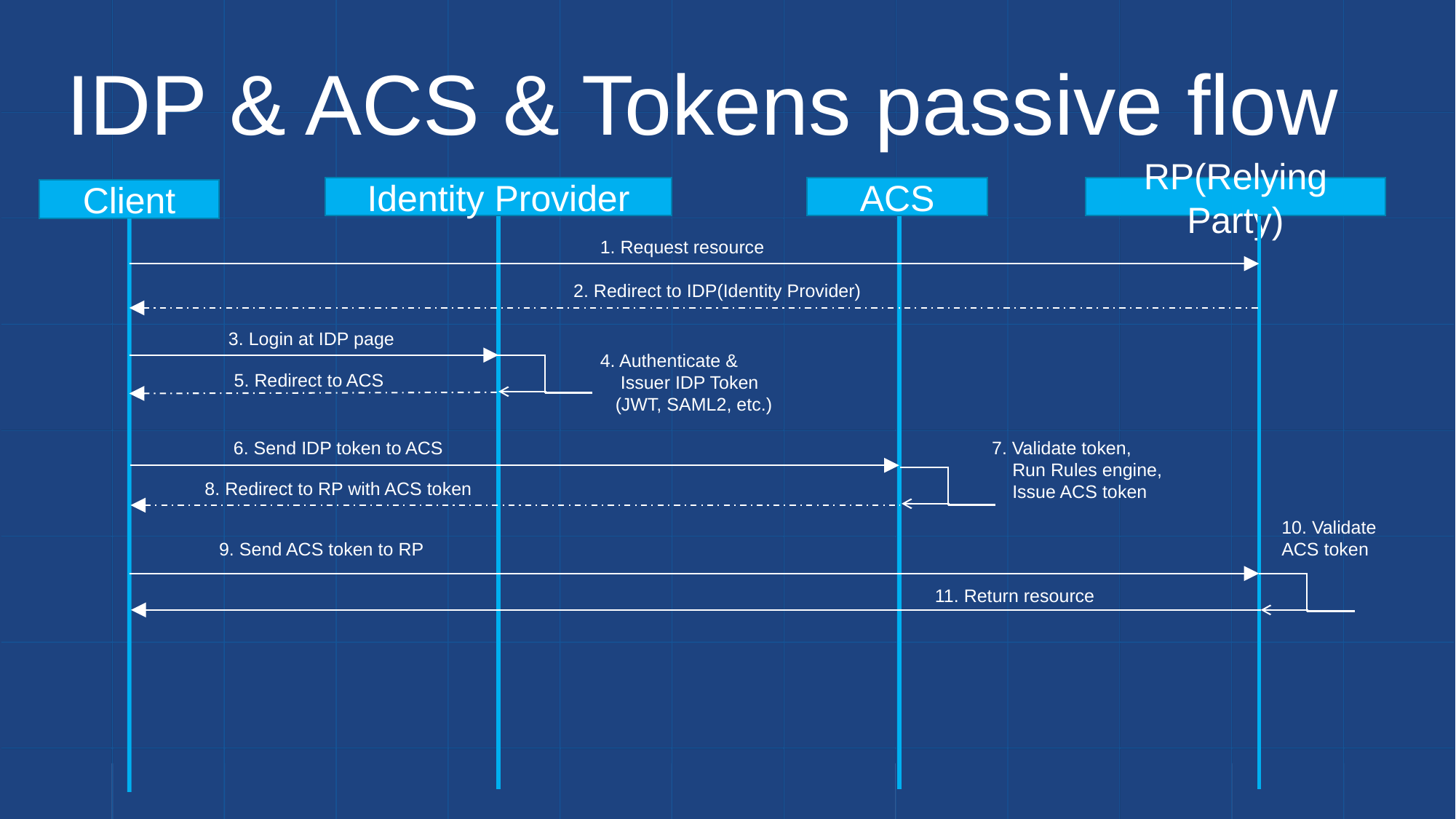

# IDP & ACS & Tokens passive flow
Identity Provider
ACS
RP(Relying Party)
Client
1. Request resource
2. Redirect to IDP(Identity Provider)
3. Login at IDP page
4. Authenticate &
    Issuer IDP Token
   (JWT, SAML2, etc.)
5. Redirect to ACS
6. Send IDP token to ACS
7. Validate token,
    Run Rules engine,
    Issue ACS token
8. Redirect to RP with ACS token
10. Validate  ACS token
9. Send ACS token to RP
11. Return resource